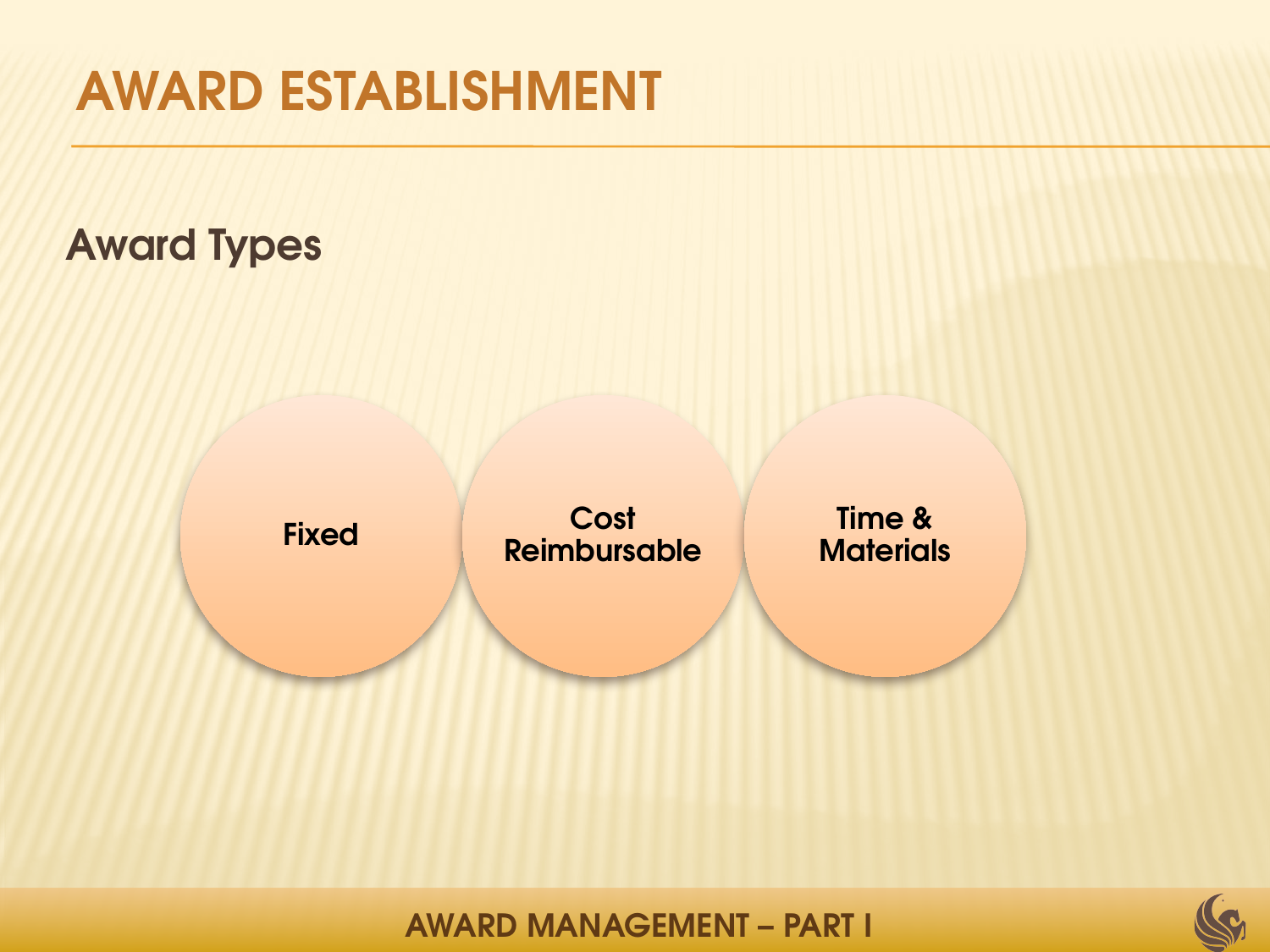

AWARD ESTABLISHMENT
Award Types
Fixed
Cost Reimbursable
Time & Materials
AWARD MANAGEMENT – PART I